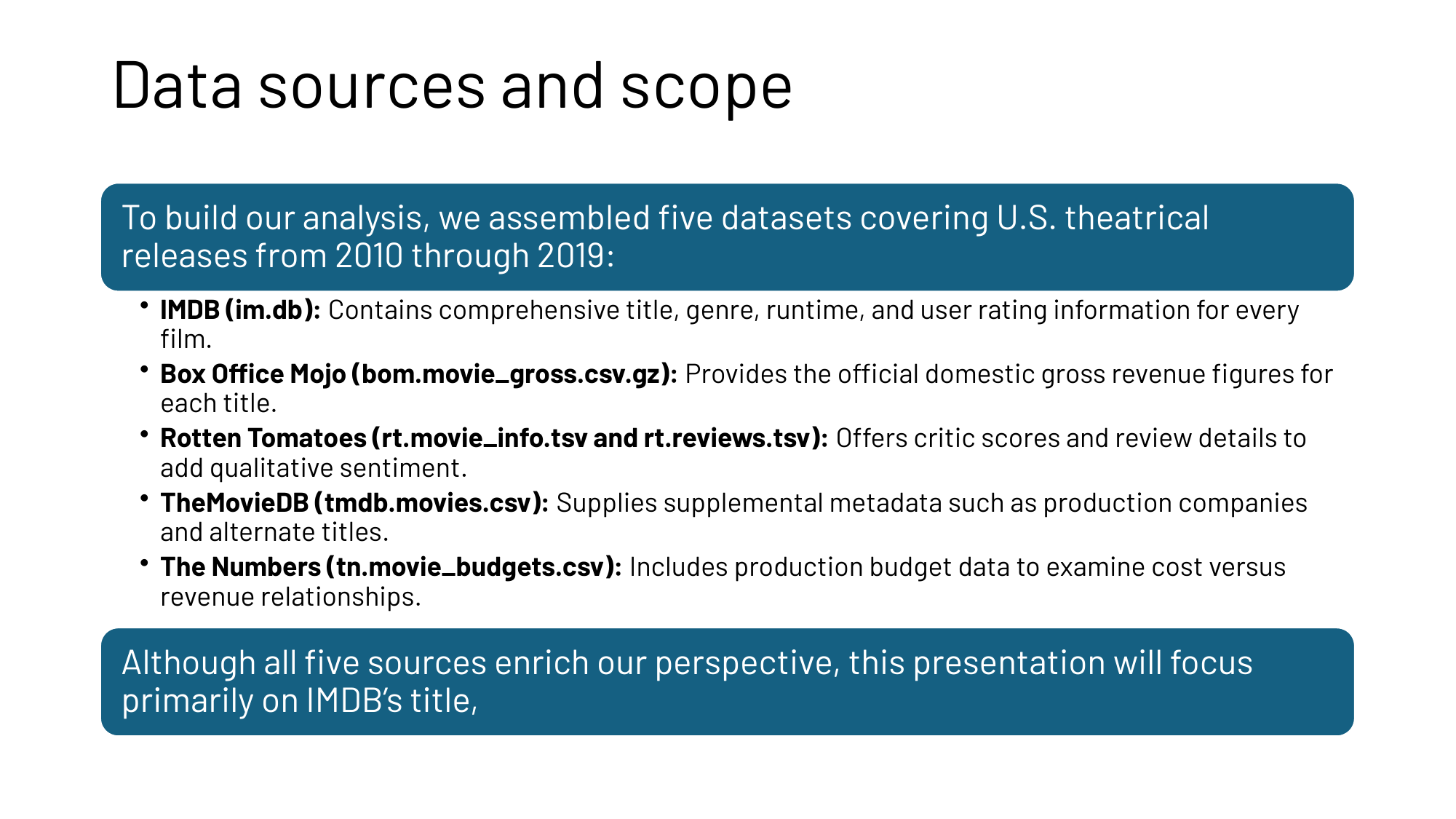

# Data sources and scope
To build our analysis, we assembled five datasets covering U.S. theatrical releases from 2010 through 2019:
IMDB (im.db): Contains comprehensive title, genre, runtime, and user rating information for every film.
Box Office Mojo (bom.movie_gross.csv.gz): Provides the official domestic gross revenue figures for each title.
Rotten Tomatoes (rt.movie_info.tsv and rt.reviews.tsv): Offers critic scores and review details to add qualitative sentiment.
TheMovieDB (tmdb.movies.csv): Supplies supplemental metadata such as production companies and alternate titles.
The Numbers (tn.movie_budgets.csv): Includes production budget data to examine cost versus revenue relationships.
Although all five sources enrich our perspective, this presentation will focus primarily on IMDB’s title,